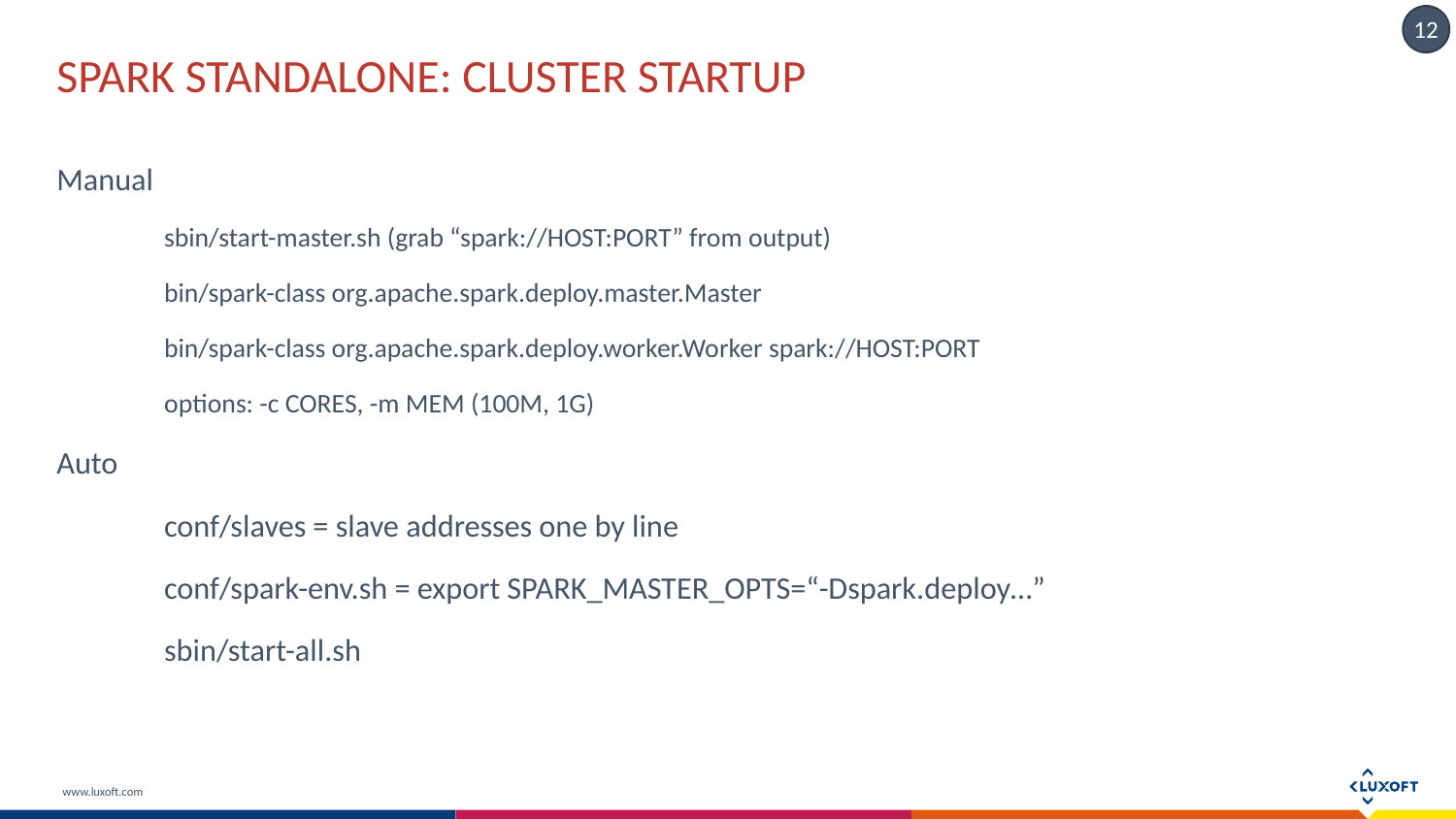

# SPARK STANDALONE: CLUSTER STARTUP
Manual
	sbin/start-master.sh (grab “spark://HOST:PORT” from output)
	bin/spark-class org.apache.spark.deploy.master.Master
	bin/spark-class org.apache.spark.deploy.worker.Worker spark://HOST:PORT
	options: -c CORES, -m MEM (100M, 1G)
Auto
	conf/slaves = slave addresses one by line
	conf/spark-env.sh = export SPARK_MASTER_OPTS=“-Dspark.deploy…”
	sbin/start-all.sh